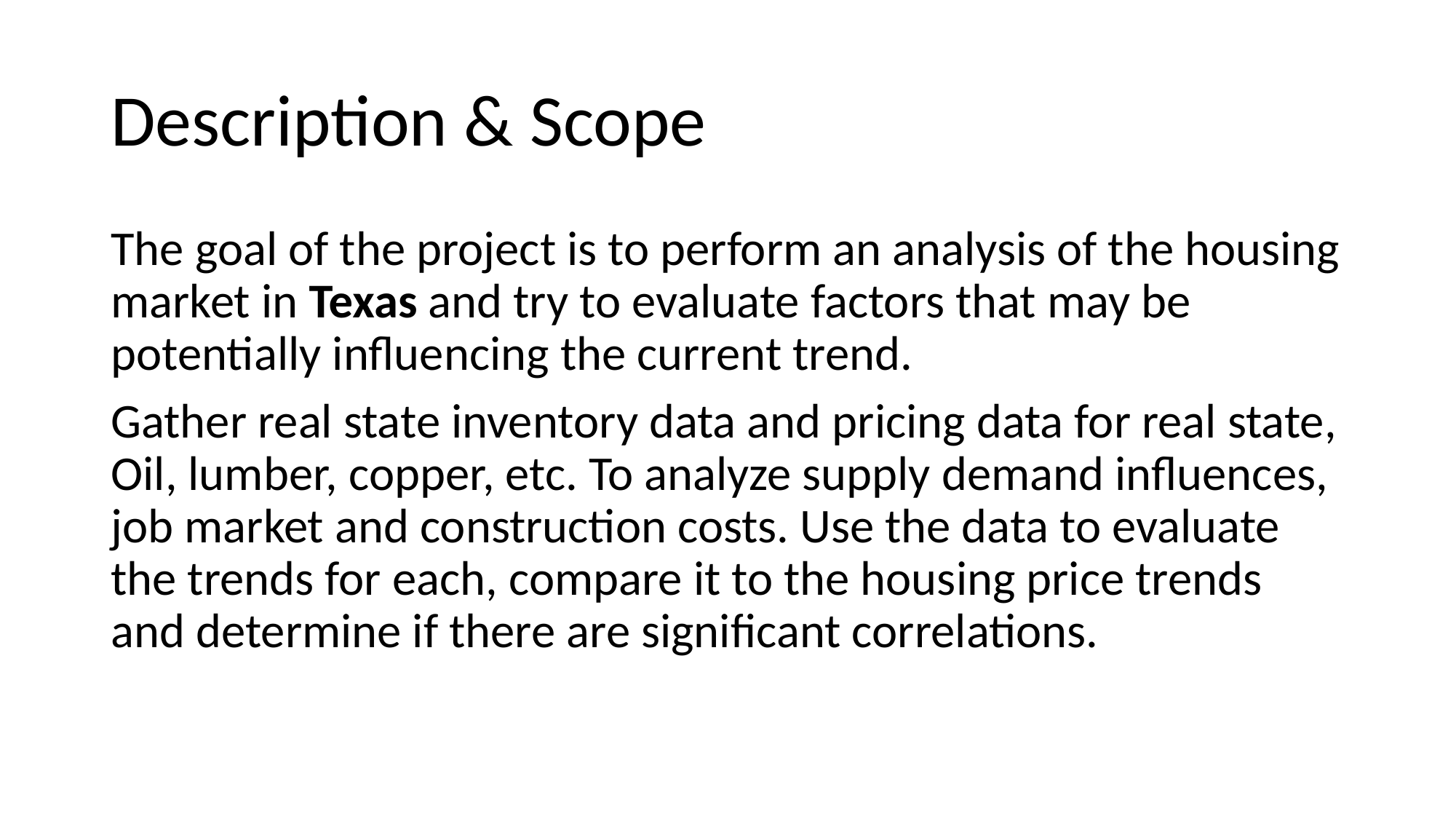

# Description & Scope
The goal of the project is to perform an analysis of the housing market in Texas and try to evaluate factors that may be potentially influencing the current trend.
Gather real state inventory data and pricing data for real state, Oil, lumber, copper, etc. To analyze supply demand influences, job market and construction costs. Use the data to evaluate the trends for each, compare it to the housing price trends and determine if there are significant correlations.